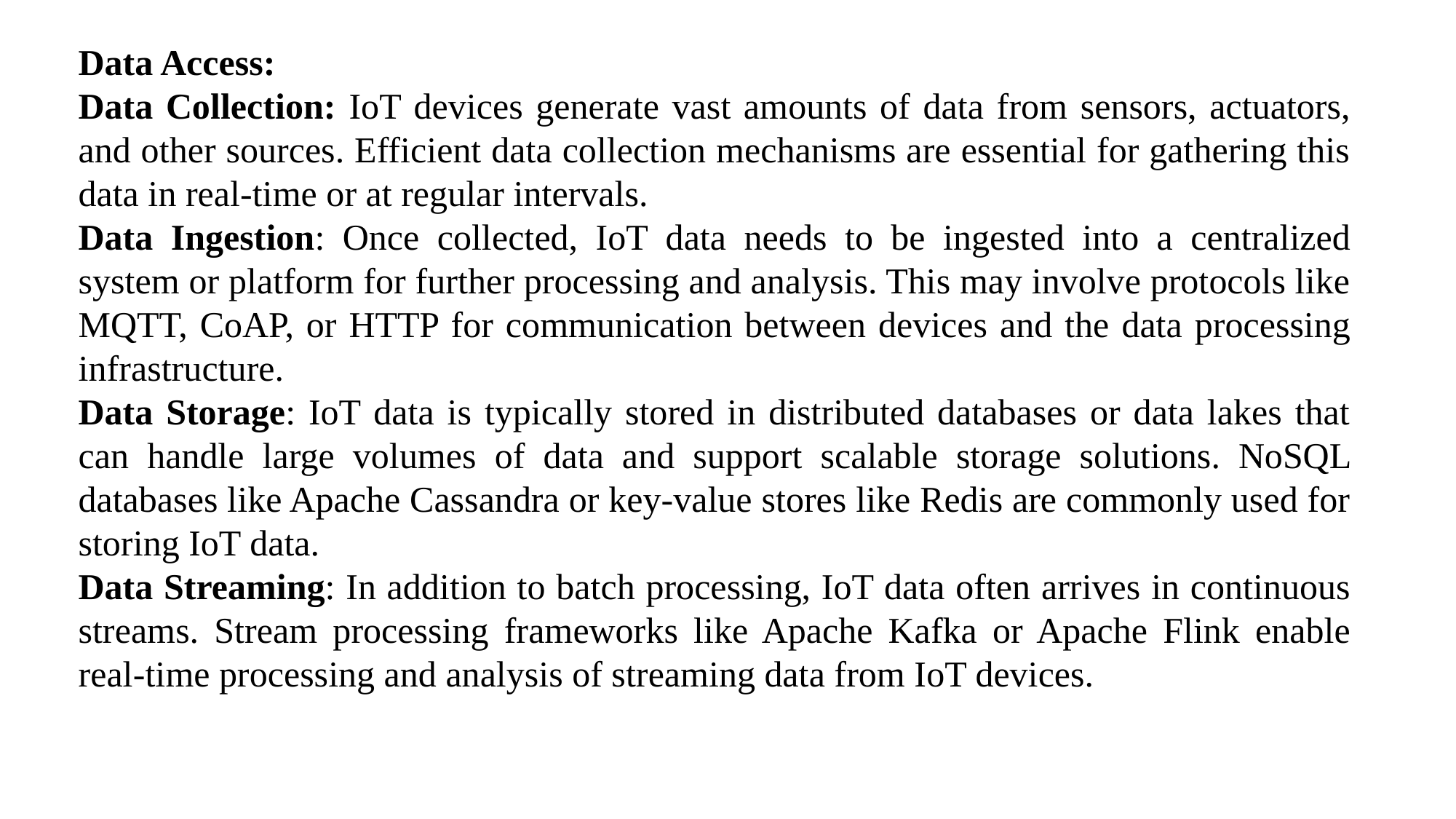

Data Access:
Data Collection: IoT devices generate vast amounts of data from sensors, actuators, and other sources. Efficient data collection mechanisms are essential for gathering this data in real-time or at regular intervals.
Data Ingestion: Once collected, IoT data needs to be ingested into a centralized system or platform for further processing and analysis. This may involve protocols like MQTT, CoAP, or HTTP for communication between devices and the data processing infrastructure.
Data Storage: IoT data is typically stored in distributed databases or data lakes that can handle large volumes of data and support scalable storage solutions. NoSQL databases like Apache Cassandra or key-value stores like Redis are commonly used for storing IoT data.
Data Streaming: In addition to batch processing, IoT data often arrives in continuous streams. Stream processing frameworks like Apache Kafka or Apache Flink enable real-time processing and analysis of streaming data from IoT devices.